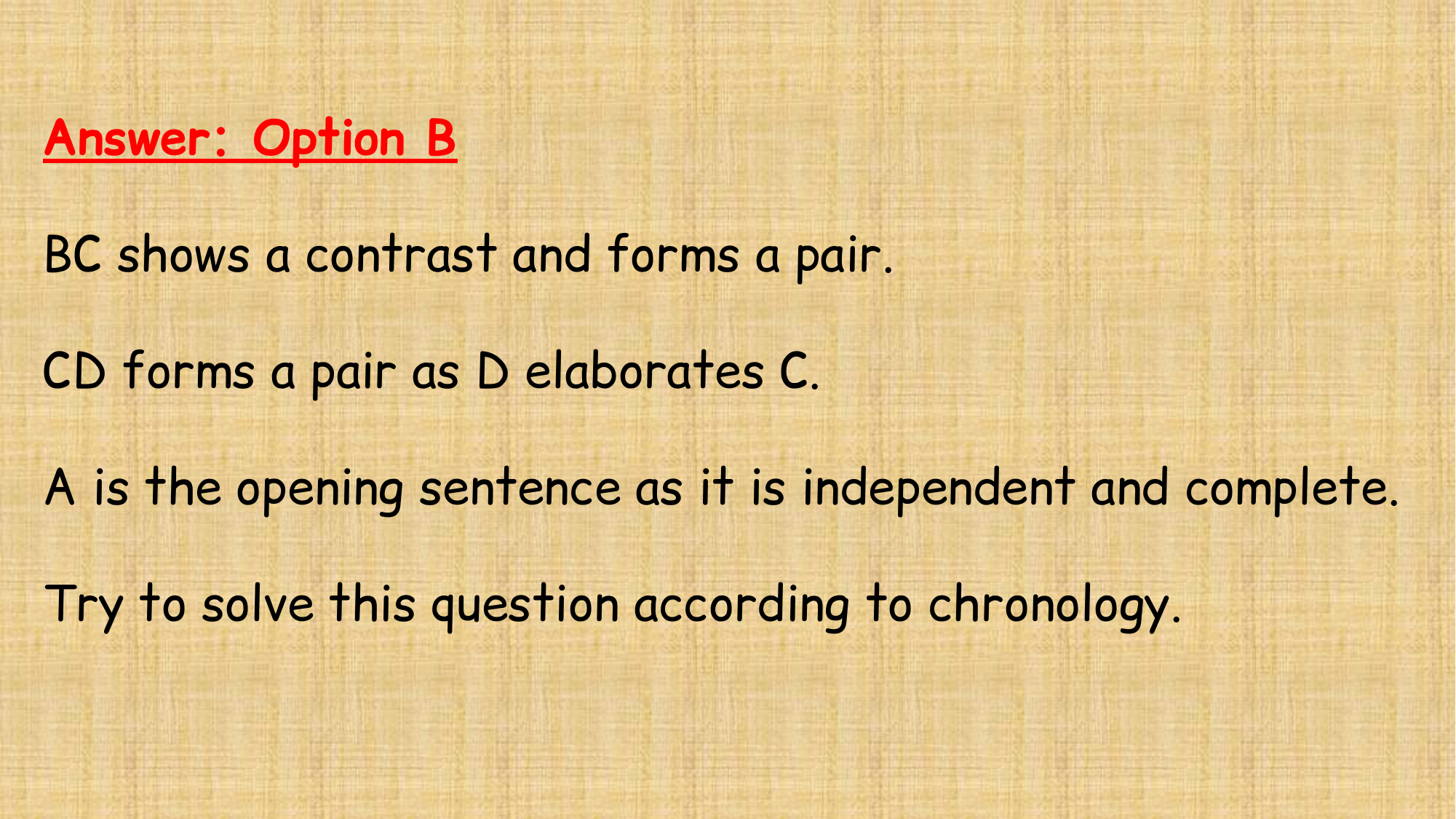

Answer: Option B

BC shows a contrast and forms a pair.

CD forms a pair as D elaborates C.

A is the opening sentence as it is independent and complete.

Try to solve this question according to chronology.